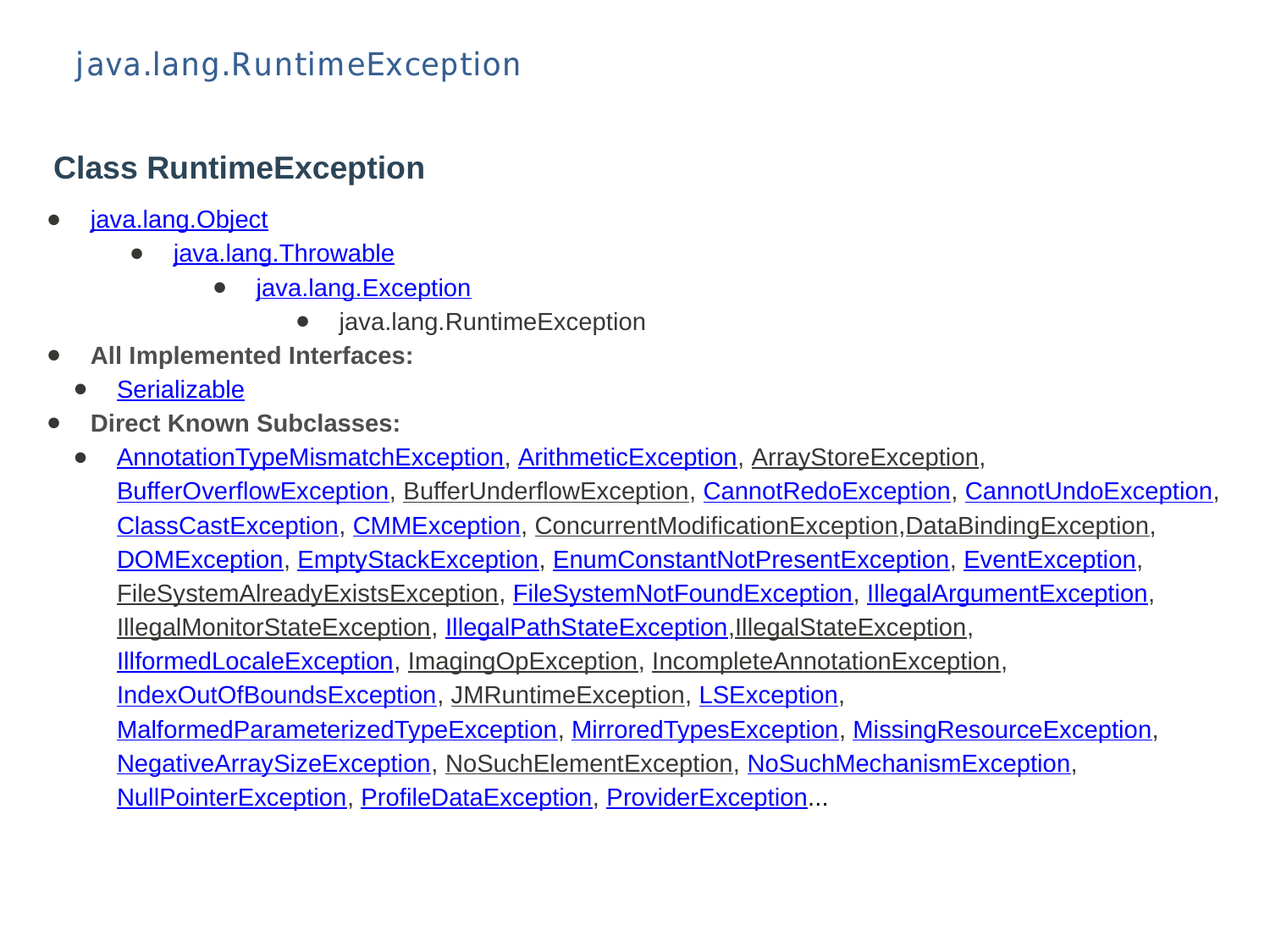

java.lang.RuntimeException
Class RuntimeException
java.lang.Object
java.lang.Throwable
java.lang.Exception
java.lang.RuntimeException
All Implemented Interfaces:
Serializable
Direct Known Subclasses:
AnnotationTypeMismatchException, ArithmeticException, ArrayStoreException, BufferOverflowException, BufferUnderflowException, CannotRedoException, CannotUndoException, ClassCastException, CMMException, ConcurrentModificationException,DataBindingException, DOMException, EmptyStackException, EnumConstantNotPresentException, EventException, FileSystemAlreadyExistsException, FileSystemNotFoundException, IllegalArgumentException, IllegalMonitorStateException, IllegalPathStateException,IllegalStateException, IllformedLocaleException, ImagingOpException, IncompleteAnnotationException, IndexOutOfBoundsException, JMRuntimeException, LSException, MalformedParameterizedTypeException, MirroredTypesException, MissingResourceException,NegativeArraySizeException, NoSuchElementException, NoSuchMechanismException, NullPointerException, ProfileDataException, ProviderException...